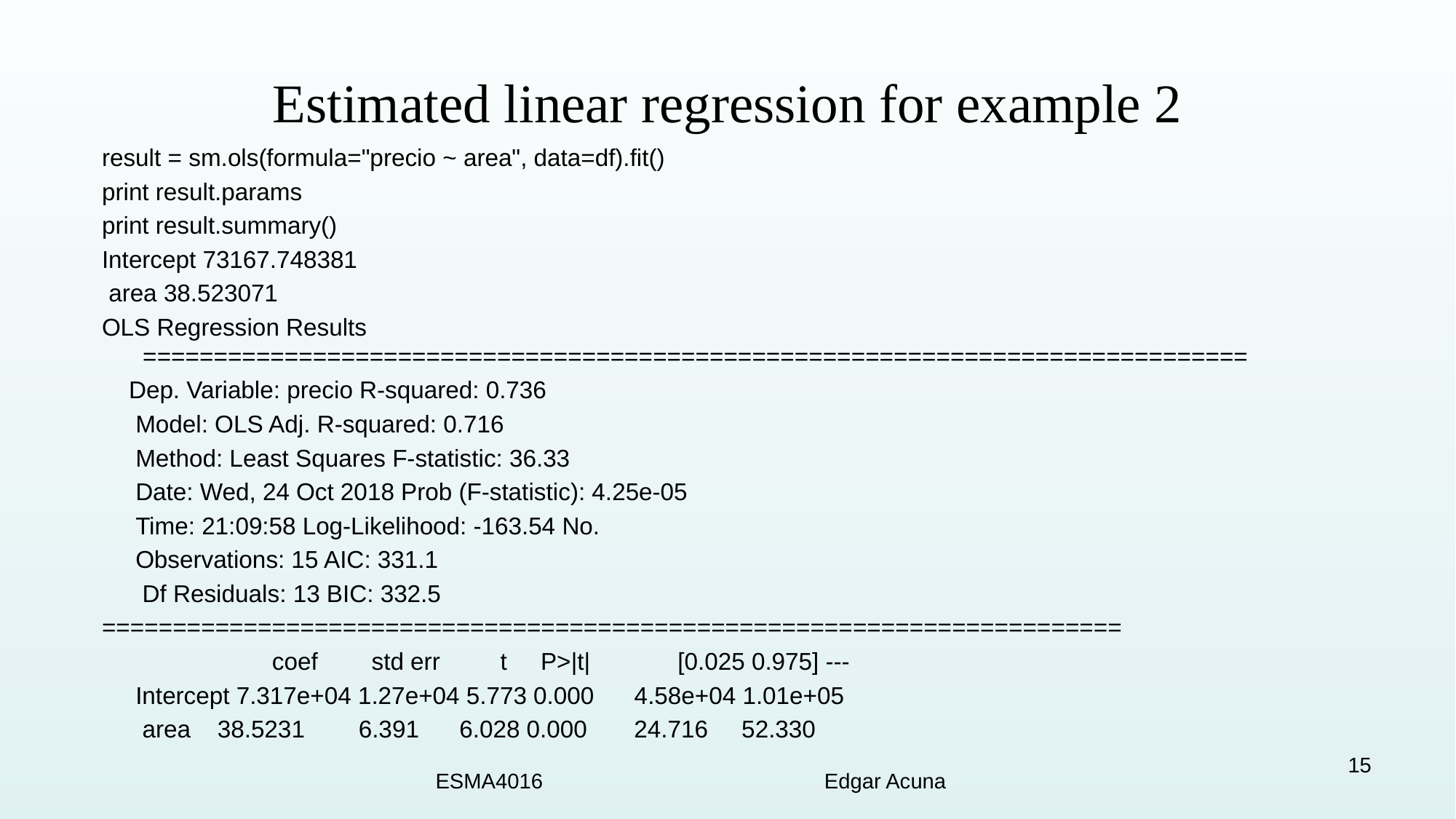

# Estimated linear regression for example 2
result = sm.ols(formula="precio ~ area", data=df).fit()
print result.params
print result.summary()
Intercept 73167.748381
 area 38.523071
OLS Regression Results ==============================================================================
    Dep. Variable: precio R-squared: 0.736
     Model: OLS Adj. R-squared: 0.716
     Method: Least Squares F-statistic: 36.33
     Date: Wed, 24 Oct 2018 Prob (F-statistic): 4.25e-05
     Time: 21:09:58 Log-Likelihood: -163.54 No.
     Observations: 15 AIC: 331.1
      Df Residuals: 13 BIC: 332.5
========================================================================
		   coef        std err         t     P>|t|             [0.025 0.975] ---
     Intercept 7.317e+04 1.27e+04 5.773 0.000      4.58e+04 1.01e+05
      area    38.5231        6.391      6.028 0.000       24.716     52.330
15
ESMA4016                                               Edgar Acuna